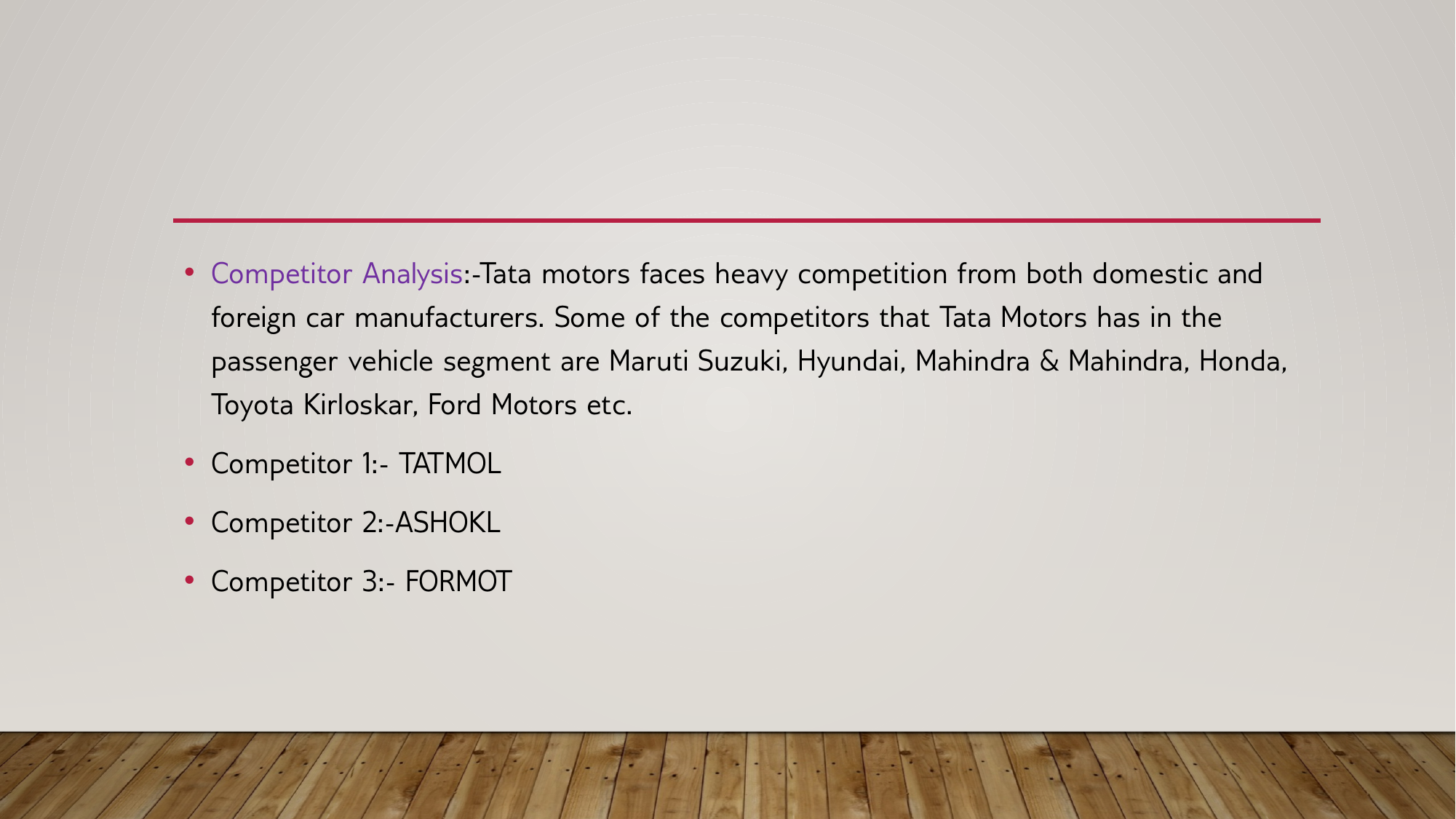

#
Competitor Analysis:-Tata motors faces heavy competition from both domestic and foreign car manufacturers. Some of the competitors that Tata Motors has in the passenger vehicle segment are Maruti Suzuki, Hyundai, Mahindra & Mahindra, Honda, Toyota Kirloskar, Ford Motors etc.
Competitor 1:- TATMOL
Competitor 2:-ASHOKL
Competitor 3:- FORMOT